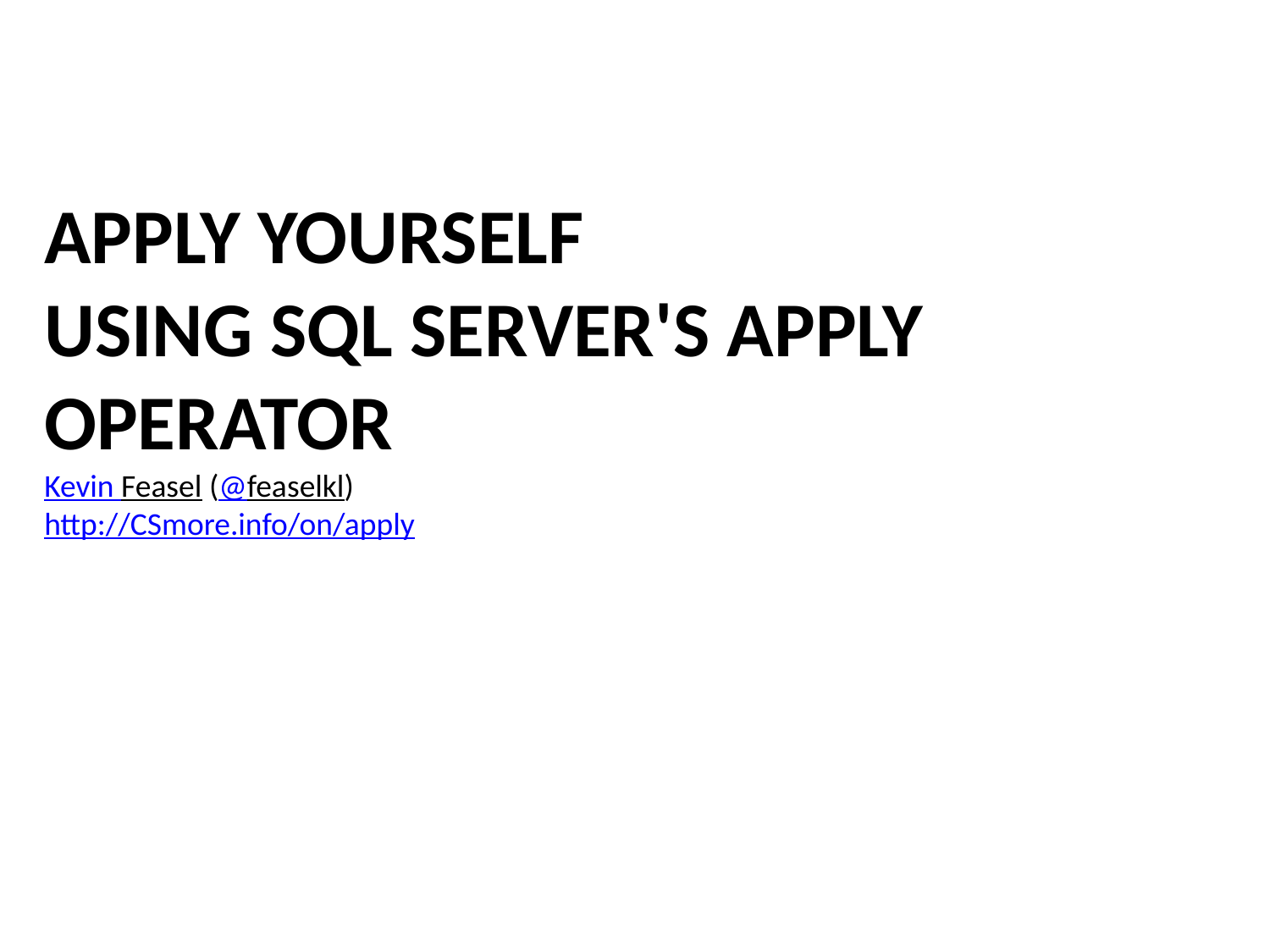

APPLY YOURSELF
USING SQL SERVER'S APPLY OPERATOR
Kevin Feasel (@feaselkl)
http://CSmore.info/on/apply
#